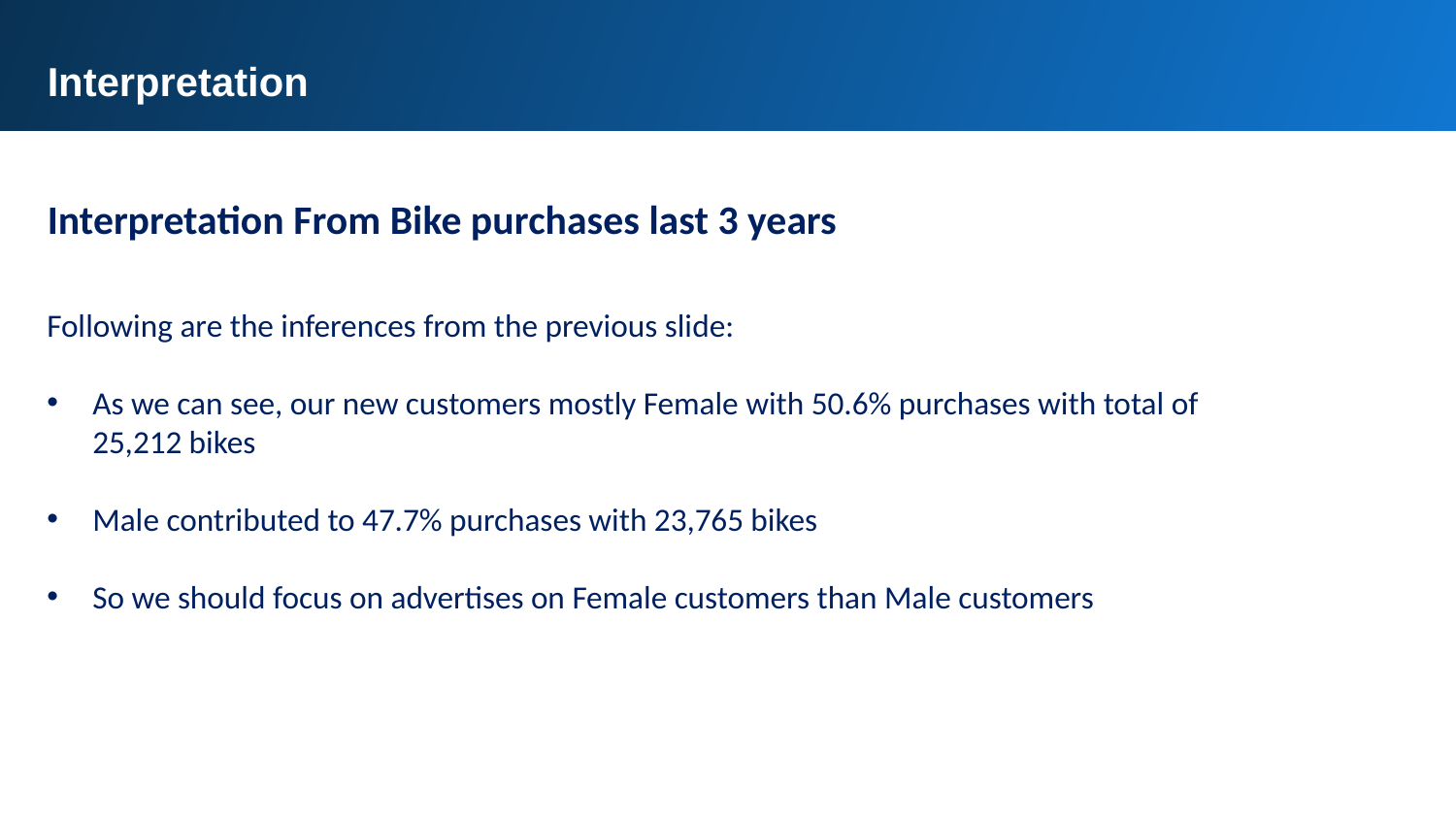

Interpretation
Interpretation From Bike purchases last 3 years

Following are the inferences from the previous slide:

As we can see, our new customers mostly Female with 50.6% purchases with total of 25,212 bikes

Male contributed to 47.7% purchases with 23,765 bikes

So we should focus on advertises on Female customers than Male customers